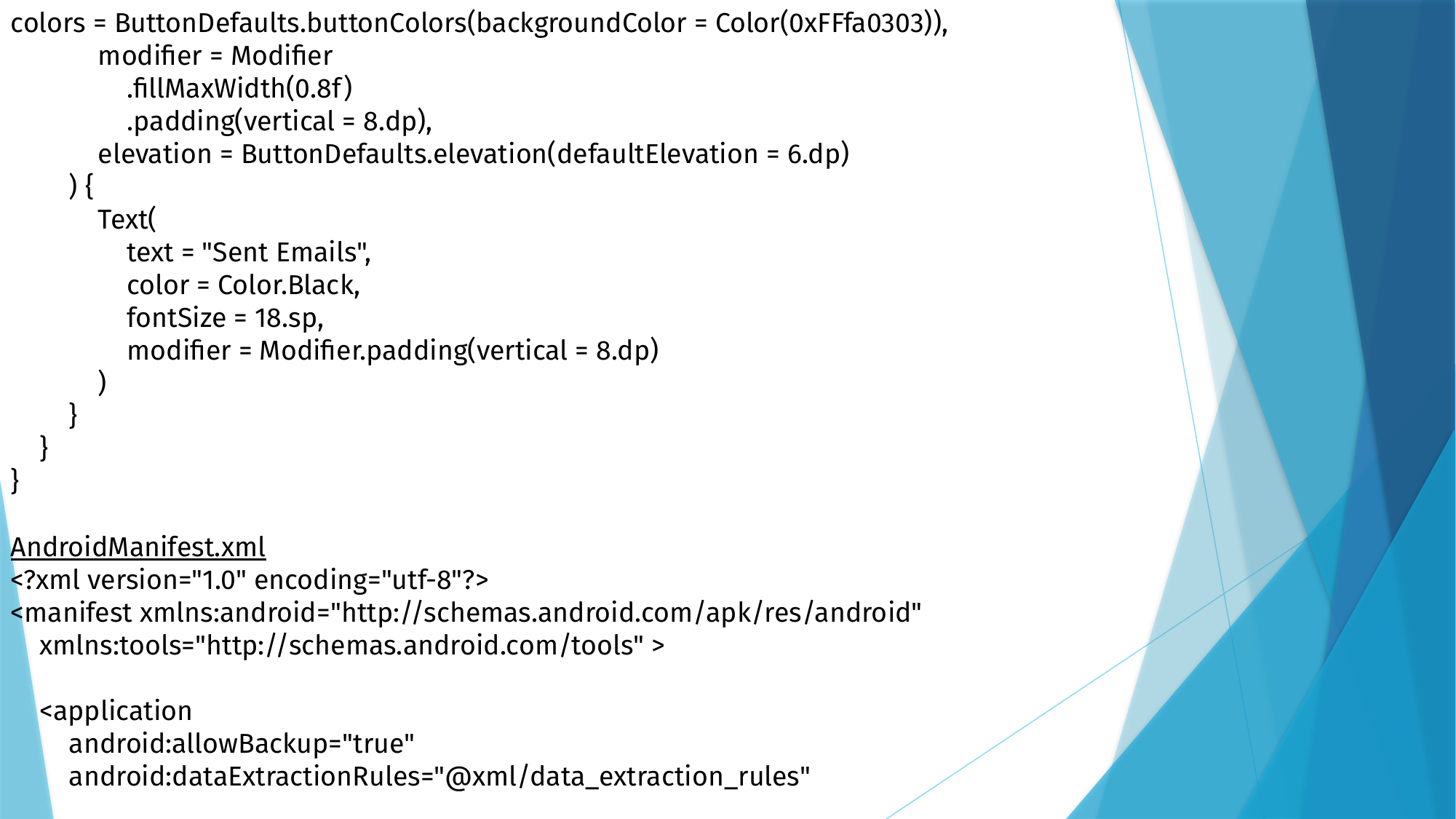

colors = ButtonDefaults.buttonColors(backgroundColor = Color(0xFFfa0303)),
            modifier = Modifier
                .fillMaxWidth(0.8f)
                .padding(vertical = 8.dp),
            elevation = ButtonDefaults.elevation(defaultElevation = 6.dp)
        ) {
            Text(
                text = "Sent Emails",
                color = Color.Black,
                fontSize = 18.sp,
                modifier = Modifier.padding(vertical = 8.dp)
            )
        }
    }
}

AndroidManifest.xml
<?xml version="1.0" encoding="utf-8"?>
<manifest xmlns:android="http://schemas.android.com/apk/res/android"
    xmlns:tools="http://schemas.android.com/tools" >

    <application
        android:allowBackup="true"
        android:dataExtractionRules="@xml/data_extraction_rules"